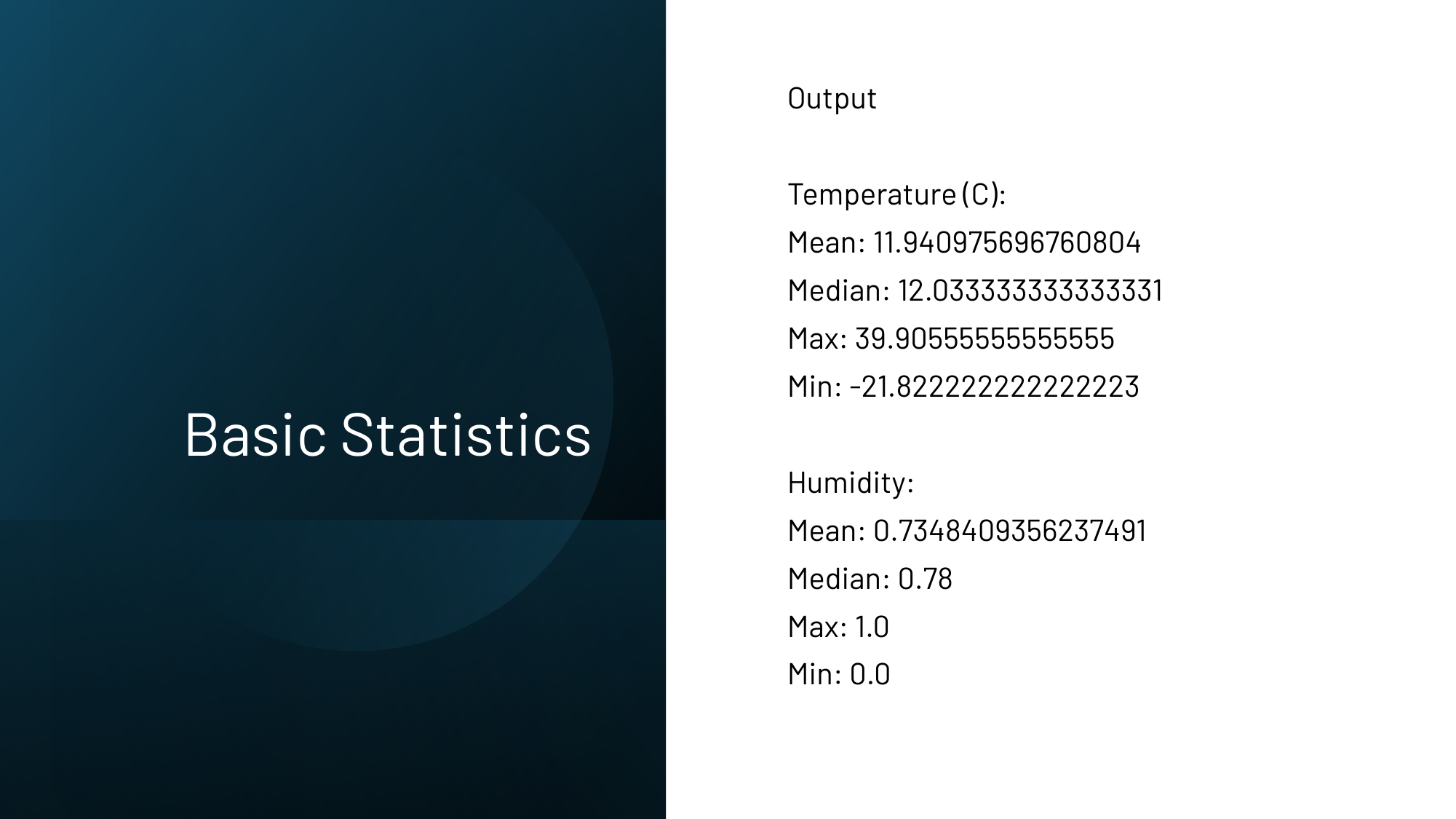

# Basic Statistics

Output

Temperature (C):
Mean: 11.940975696760804
Median: 12.033333333333331
Max: 39.90555555555555
Min: -21.822222222222223

Humidity:
Mean: 0.7348409356237491
Median: 0.78
Max: 1.0
Min: 0.0